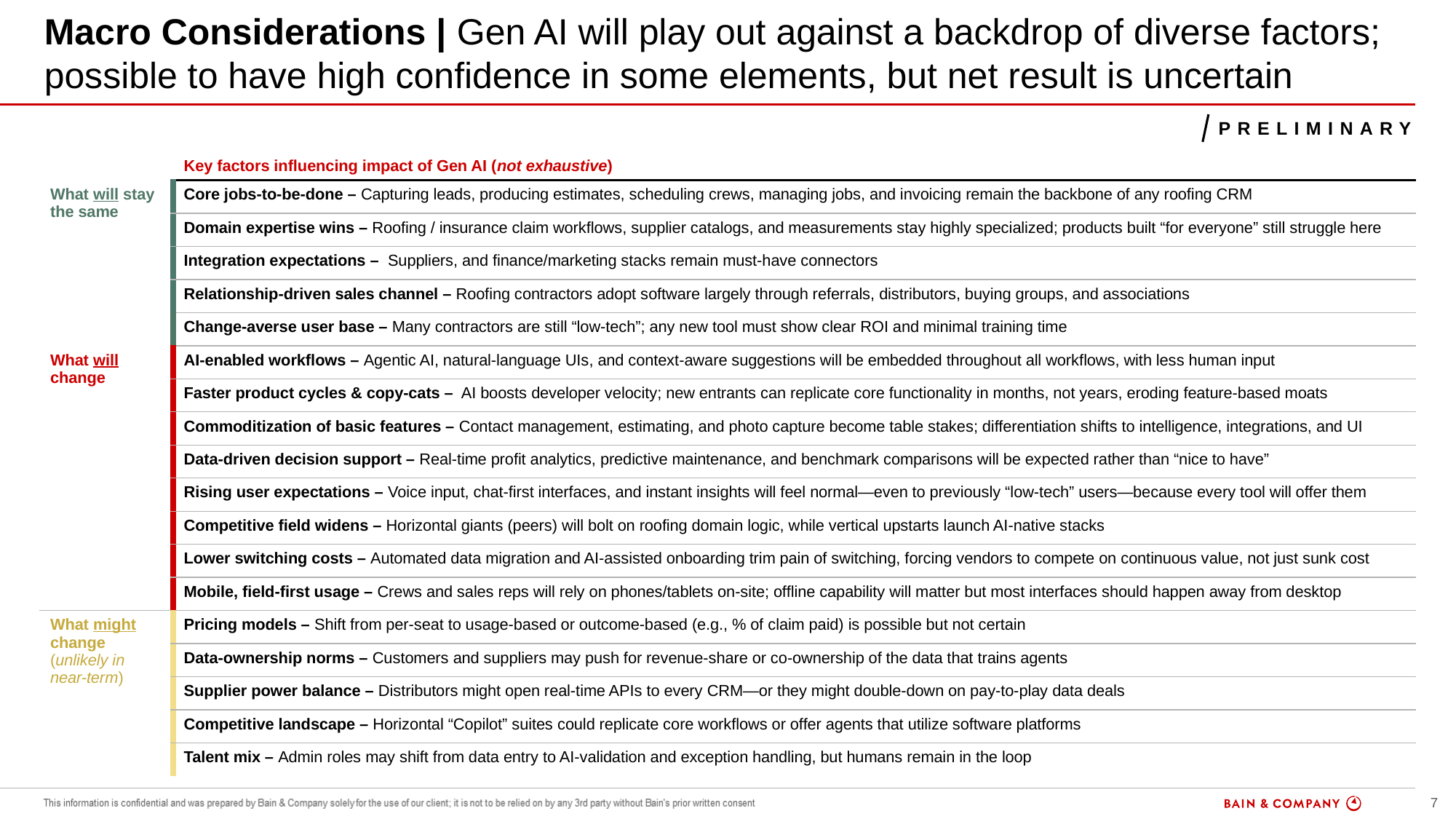

# Macro Considerations | Gen AI will play out against a backdrop of diverse factors; possible to have high confidence in some elements, but net result is uncertain
Preliminary
|  | Key factors influencing impact of Gen AI (not exhaustive) |
| --- | --- |
| What will stay the same | Core jobs‑to‑be‑done – Capturing leads, producing estimates, scheduling crews, managing jobs, and invoicing remain the backbone of any roofing CRM |
|  | Domain expertise wins – Roofing / insurance claim workflows, supplier catalogs, and measurements stay highly specialized; products built “for everyone” still struggle here |
|  | Integration expectations –  Suppliers, and finance/marketing stacks remain must‑have connectors |
|  | Relationship‑driven sales channel – Roofing contractors adopt software largely through referrals, distributors, buying groups, and associations |
|  | Change‑averse user base – Many contractors are still “low‑tech”; any new tool must show clear ROI and minimal training time |
| What will change | AI‑enabled workflows – Agentic AI, natural‑language UIs, and context‑aware suggestions will be embedded throughout all workflows, with less human input |
|  | Faster product cycles & copy‑cats –  AI boosts developer velocity; new entrants can replicate core functionality in months, not years, eroding feature‑based moats |
|  | Commoditization of basic features – Contact management, estimating, and photo capture become table stakes; differentiation shifts to intelligence, integrations, and UI |
|  | Data‑driven decision support – Real‑time profit analytics, predictive maintenance, and benchmark comparisons will be expected rather than “nice to have” |
|  | Rising user expectations – Voice input, chat‑first interfaces, and instant insights will feel normal—even to previously “low‑tech” users—because every tool will offer them |
|  | Competitive field widens – Horizontal giants (peers) will bolt on roofing domain logic, while vertical upstarts launch AI‑native stacks |
|  | Lower switching costs – Automated data migration and AI‑assisted onboarding trim pain of switching, forcing vendors to compete on continuous value, not just sunk cost |
|  | Mobile, field‑first usage – Crews and sales reps will rely on phones/tablets on‑site; offline capability will matter but most interfaces should happen away from desktop |
| What might change (unlikely in near-term) | Pricing models – Shift from per‑seat to usage‑based or outcome‑based (e.g., % of claim paid) is possible but not certain |
| What might change (unlikely in near-term) | Data‑ownership norms – Customers and suppliers may push for revenue‑share or co‑ownership of the data that trains agents |
|  | Supplier power balance – Distributors might open real‑time APIs to every CRM—or they might double‑down on pay‑to‑play data deals |
|  | Competitive landscape – Horizontal “Copilot” suites could replicate core workflows or offer agents that utilize software platforms |
|  | Talent mix – Admin roles may shift from data entry to AI‑validation and exception handling, but humans remain in the loop |